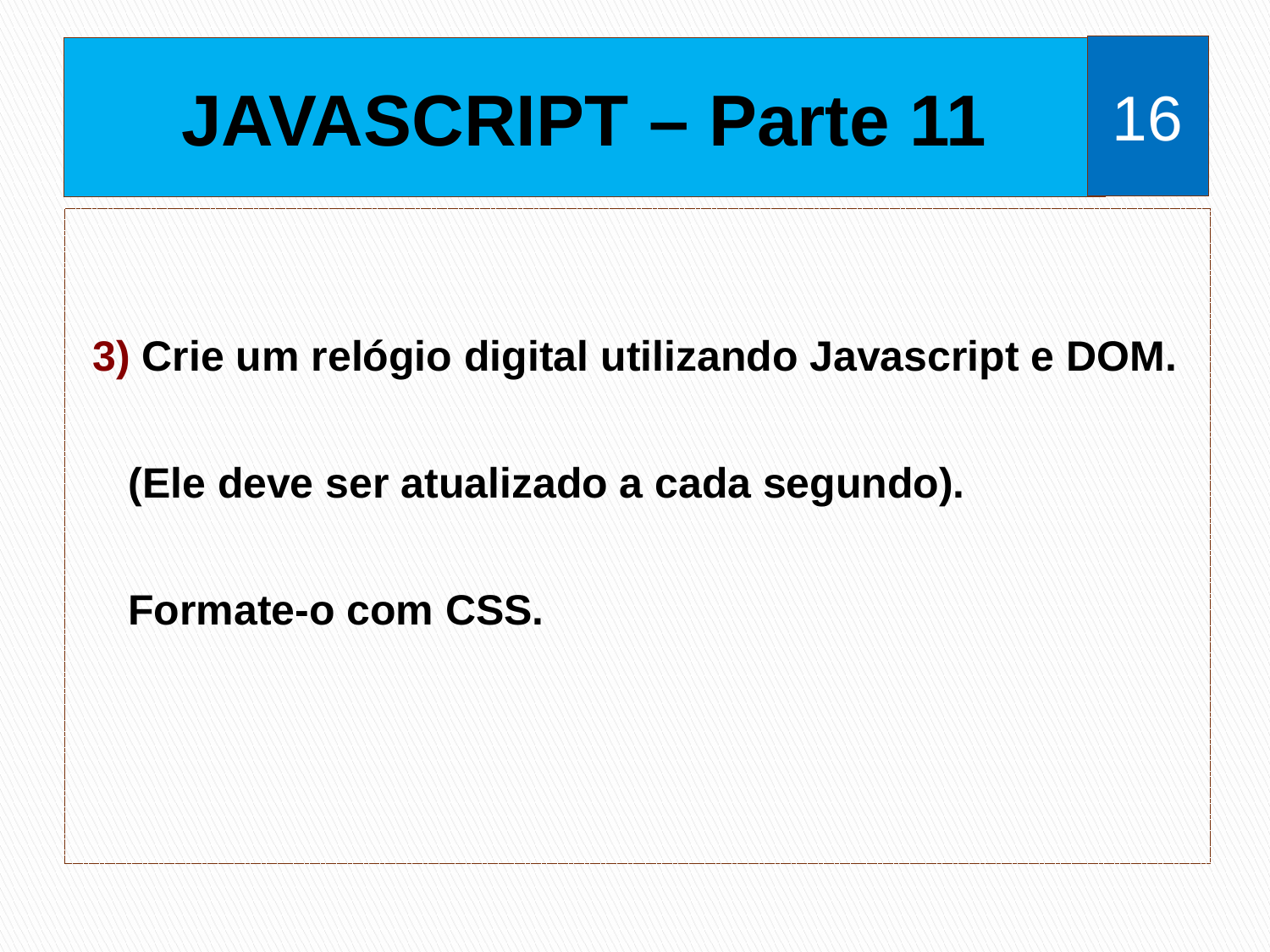

16
# JAVASCRIPT – Parte 11

3) Crie um relógio digital utilizando Javascript e DOM. (Ele deve ser atualizado a cada segundo).
   Formate-o com CSS.